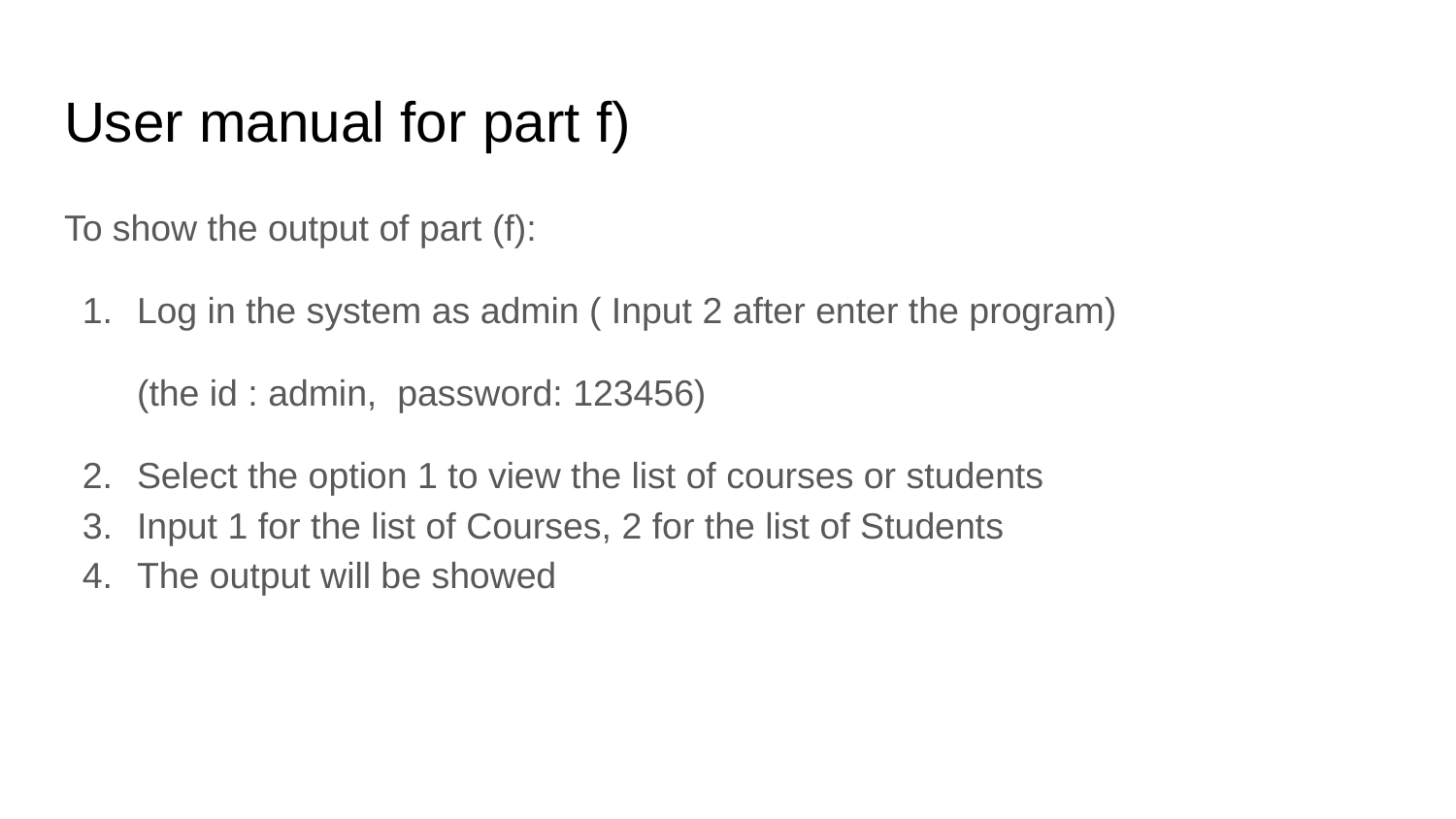

# User manual for part f)
To show the output of part (f):
Log in the system as admin ( Input 2 after enter the program)
(the id : admin,  password: 123456)
Select the option 1 to view the list of courses or students
Input 1 for the list of Courses, 2 for the list of Students
The output will be showed